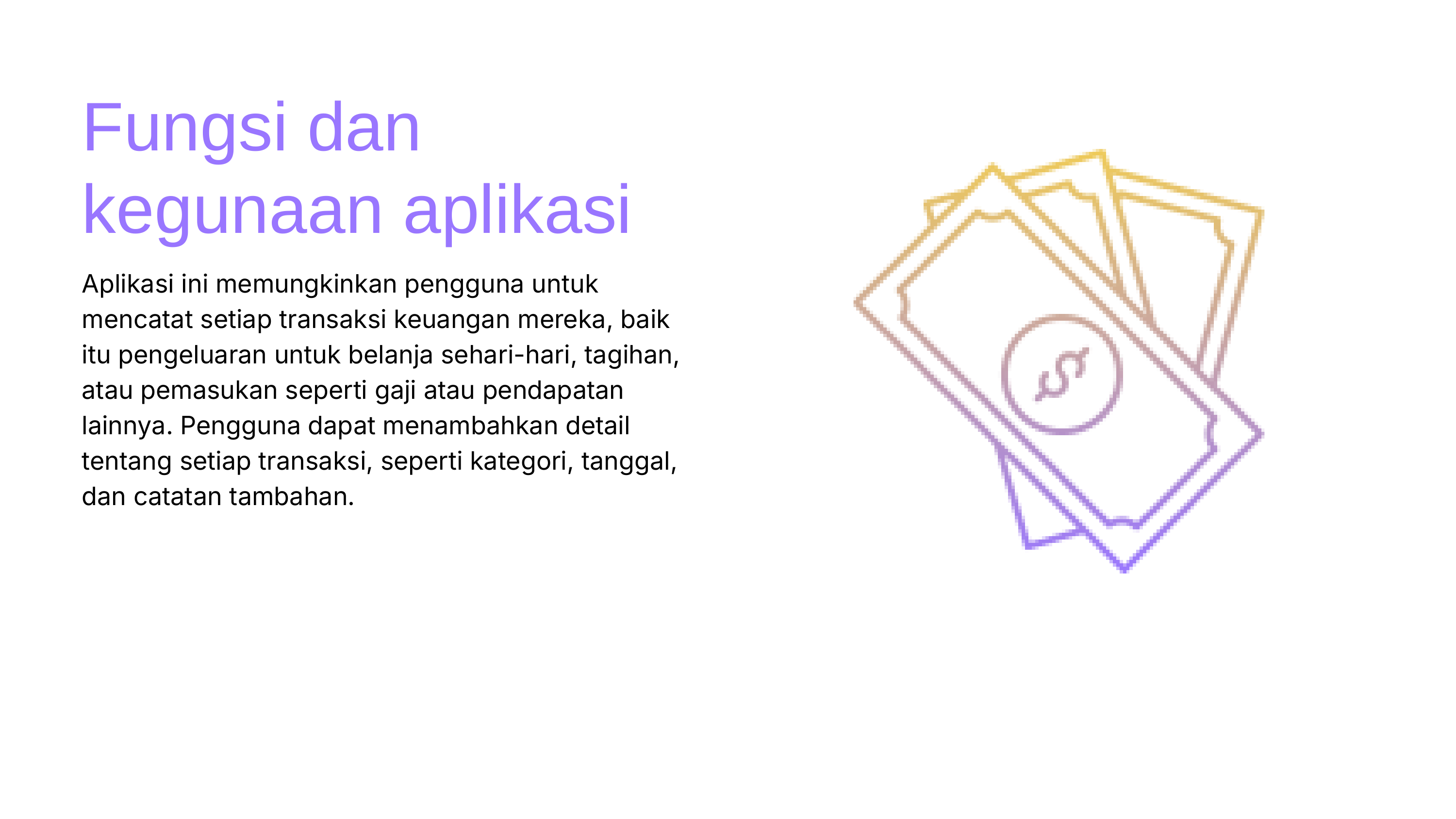

Fungsi dan kegunaan aplikasi

Aplikasi ini memungkinkan pengguna untuk mencatat setiap transaksi keuangan mereka, baik itu pengeluaran untuk belanja sehari-hari, tagihan, atau pemasukan seperti gaji atau pendapatan lainnya. Pengguna dapat menambahkan detail tentang setiap transaksi, seperti kategori, tanggal, dan catatan tambahan.